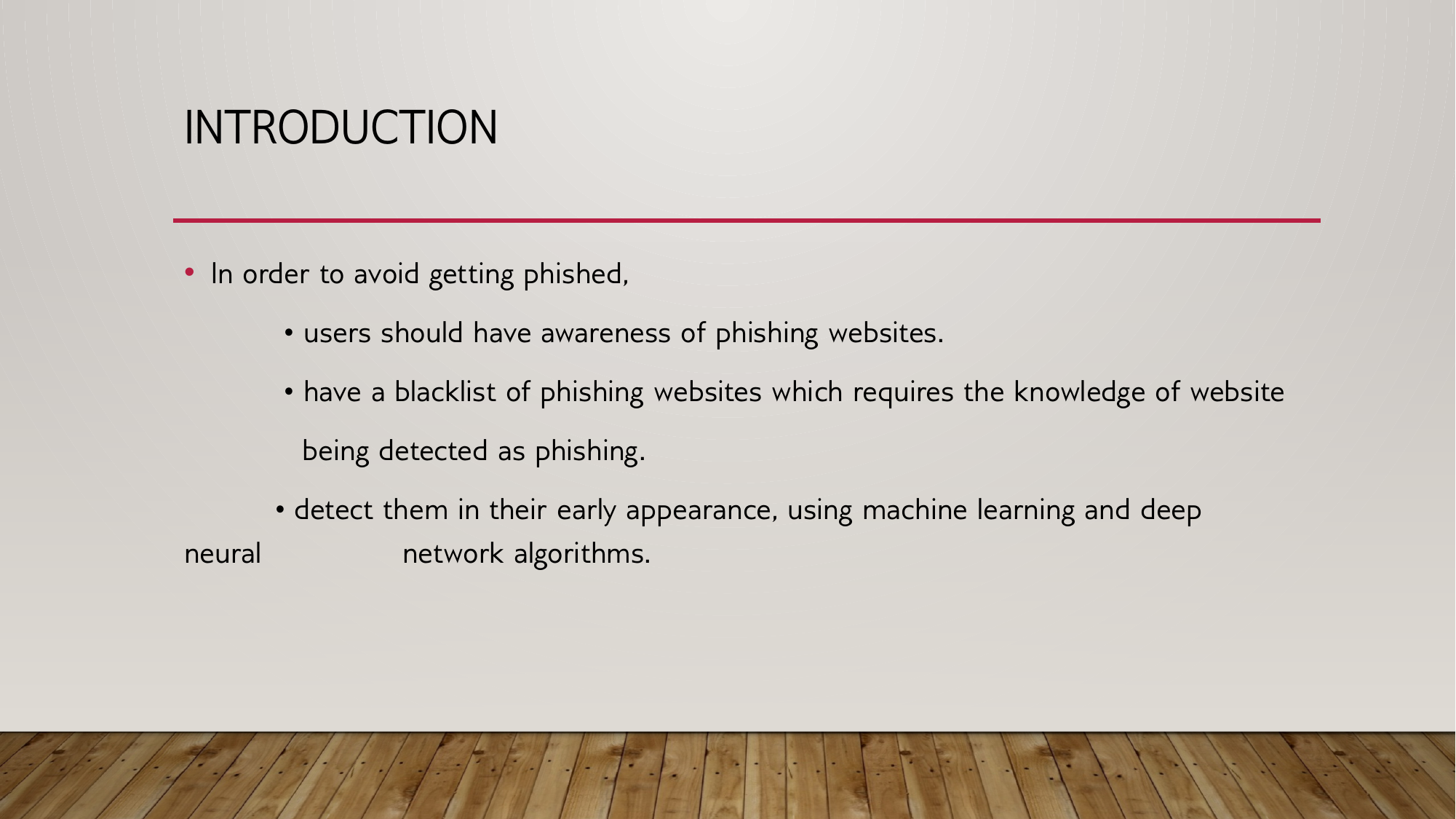

# Introduction
In order to avoid getting phished,
           • users should have awareness of phishing websites.
           • have a blacklist of phishing websites which requires the knowledge of website
             being detected as phishing.
          • detect them in their early appearance, using machine learning and deep    neural              	network algorithms.